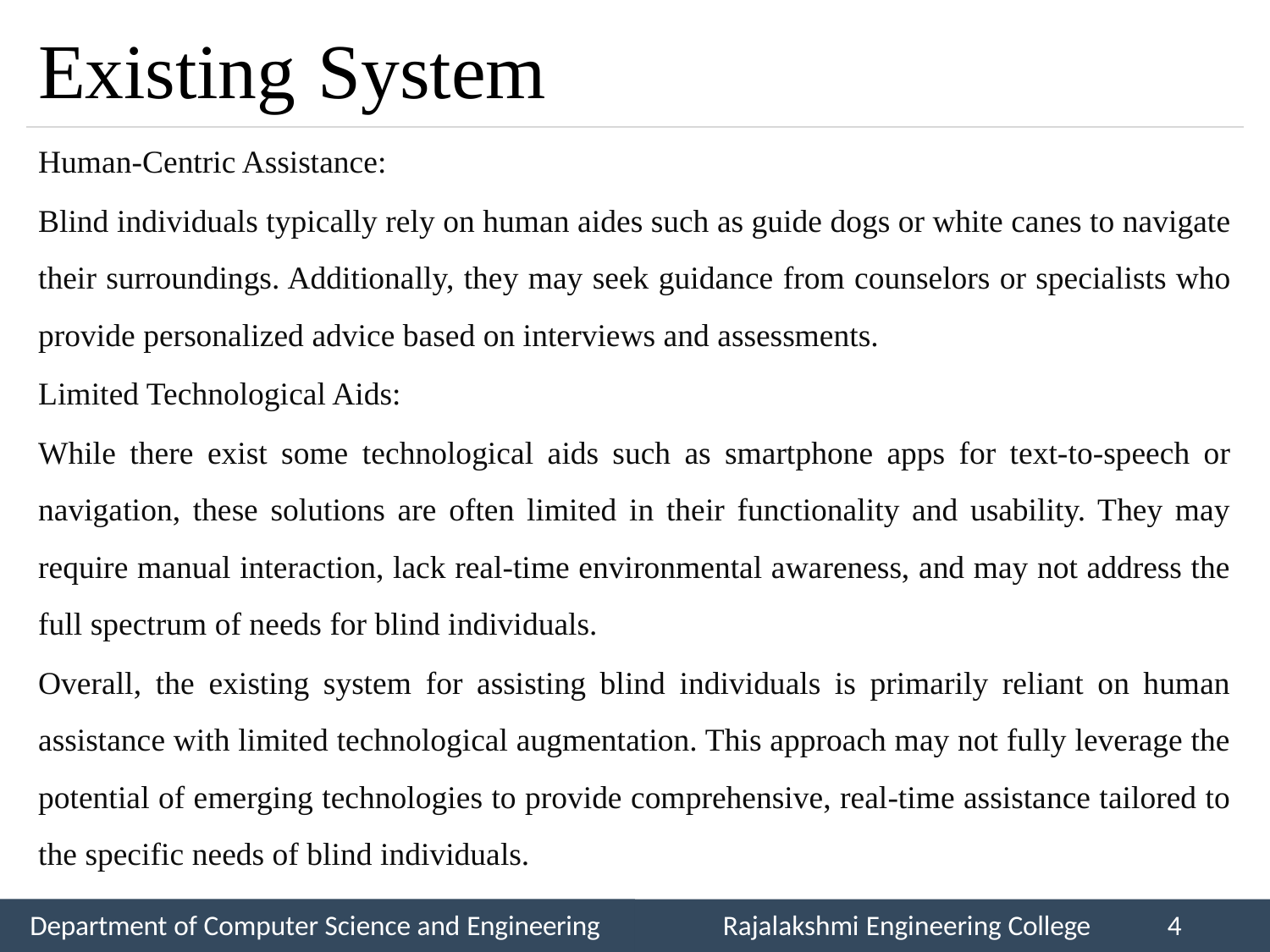

# Existing	System
Human-Centric Assistance:
Blind individuals typically rely on human aides such as guide dogs or white canes to navigate their surroundings. Additionally, they may seek guidance from counselors or specialists who provide personalized advice based on interviews and assessments.
Limited Technological Aids:
While there exist some technological aids such as smartphone apps for text-to-speech or navigation, these solutions are often limited in their functionality and usability. They may require manual interaction, lack real-time environmental awareness, and may not address the full spectrum of needs for blind individuals.
Overall, the existing system for assisting blind individuals is primarily reliant on human assistance with limited technological augmentation. This approach may not fully leverage the potential of emerging technologies to provide comprehensive, real-time assistance tailored to the specific needs of blind individuals.
Department of Computer Science and Engineering
Rajalakshmi Engineering College
4